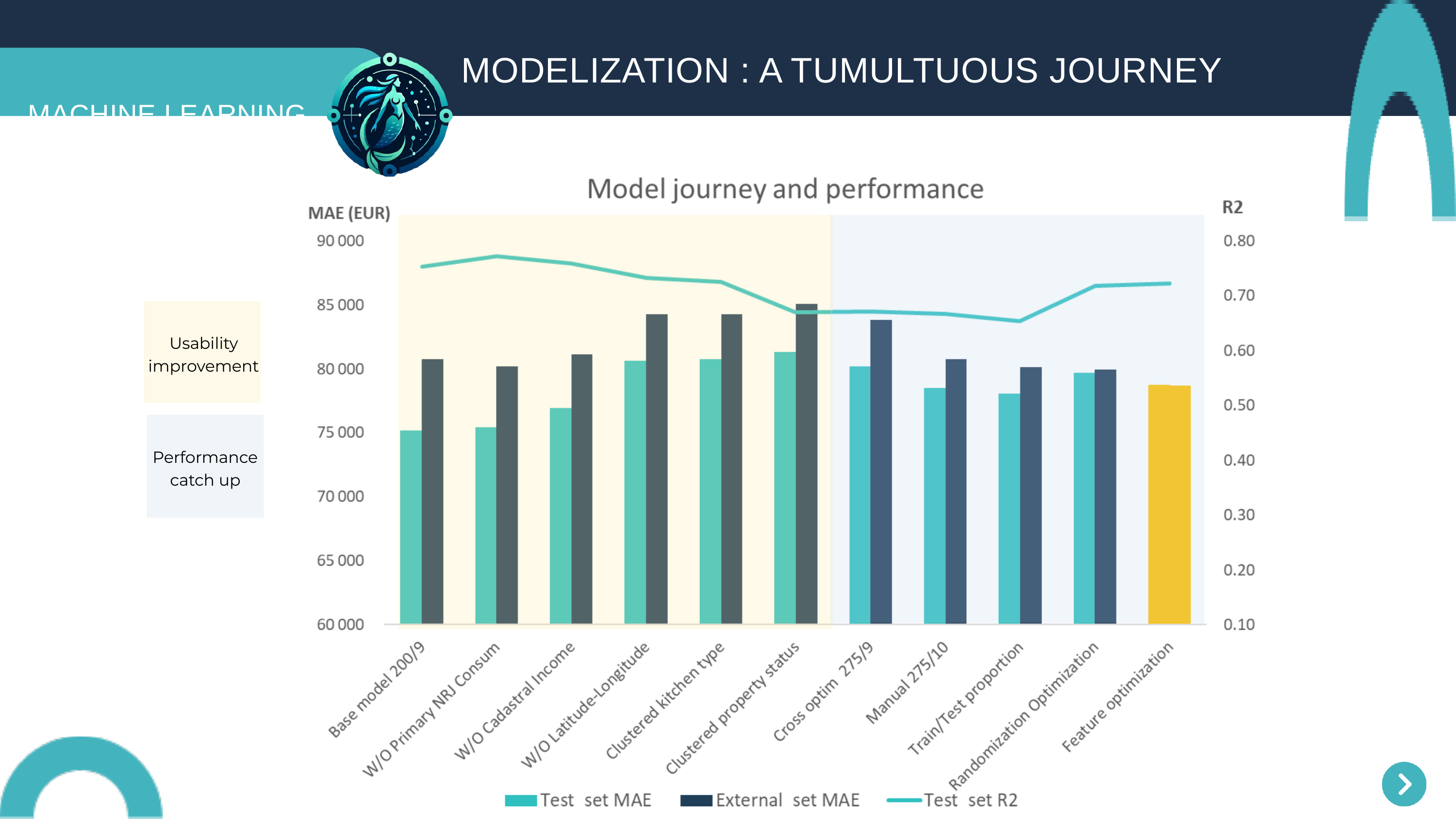

MODELIZATION : A TUMULTUOUS JOURNEY

MACHINE LEARNING

Usability improvement

Performance catch up